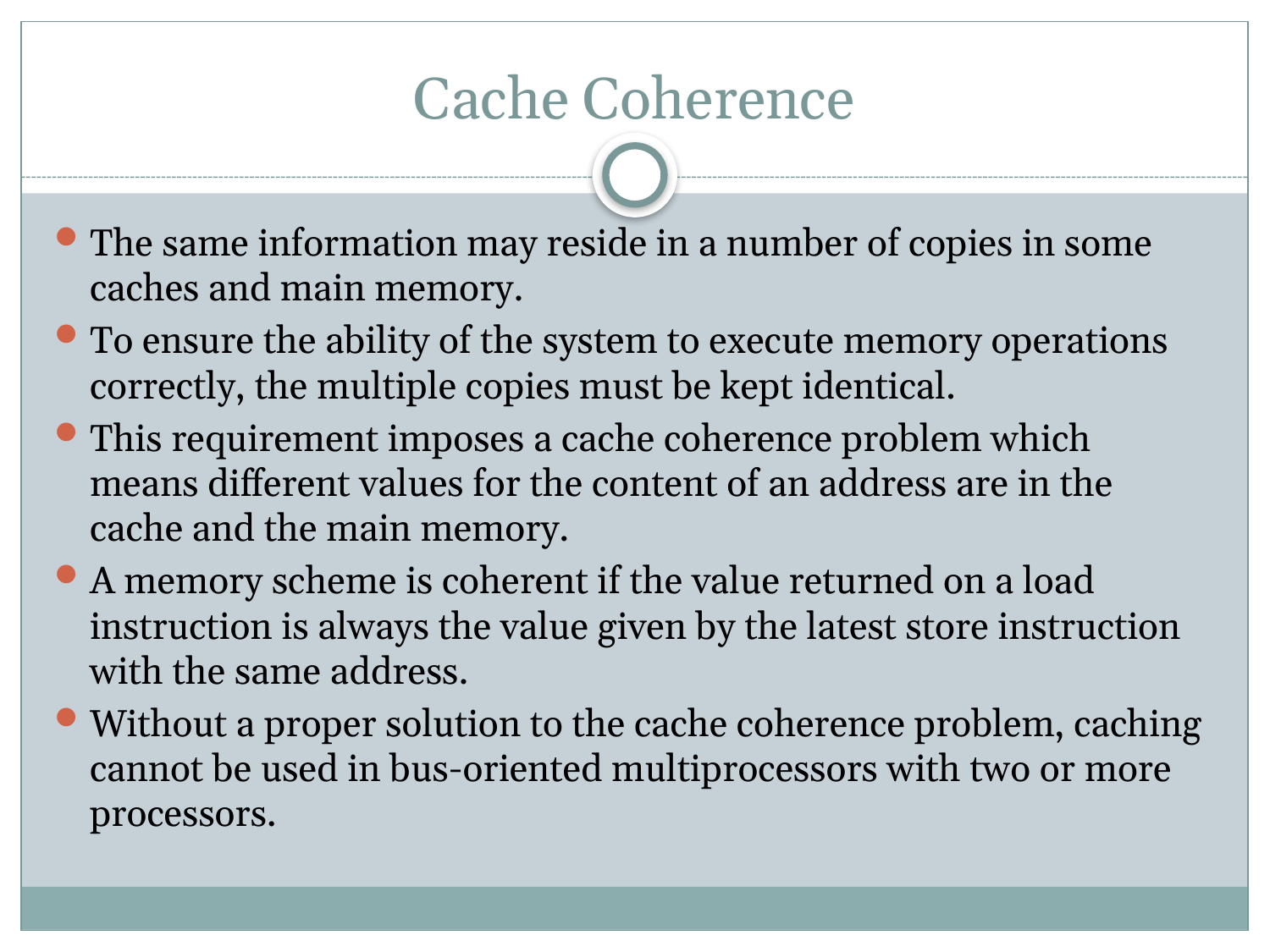

# Cache Coherence
The same information may reside in a number of copies in some caches and main memory.
To ensure the ability of the system to execute memory operations correctly, the multiple copies must be kept identical.
This requirement imposes a cache coherence problem which means different values for the content of an address are in the cache and the main memory.
A memory scheme is coherent if the value returned on a load instruction is always the value given by the latest store instruction with the same address.
Without a proper solution to the cache coherence problem, caching cannot be used in bus-oriented multiprocessors with two or more processors.